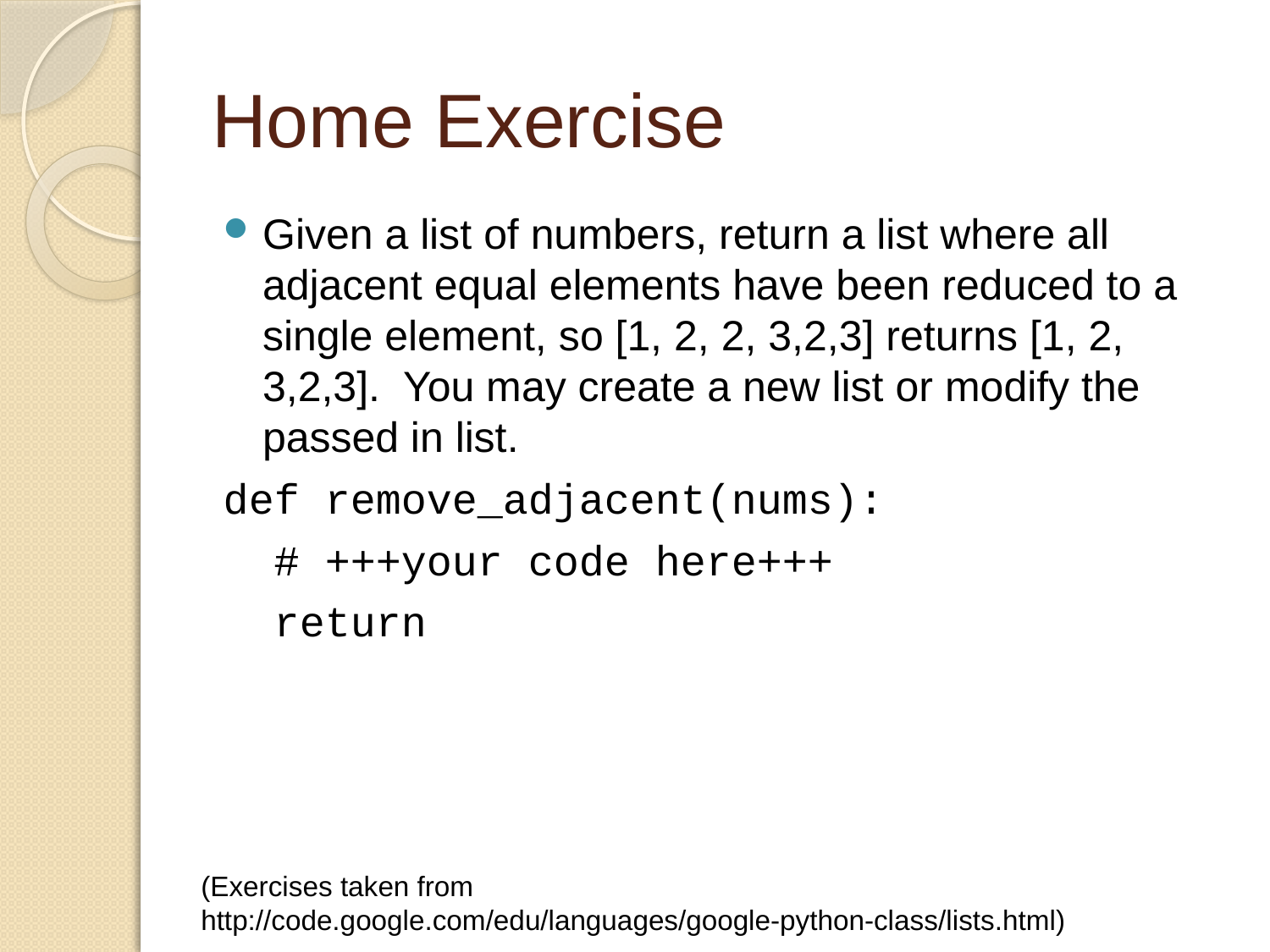

# Home Exercise
Given a list of numbers, return a list where all adjacent equal elements have been reduced to a single element, so [1, 2, 2, 3,2,3] returns [1, 2, 3,2,3].  You may create a new list or modify the passed in list.
def remove_adjacent(nums):
  # +++your code here+++
  return
(Exercises taken from http://code.google.com/edu/languages/google-python-class/lists.html)